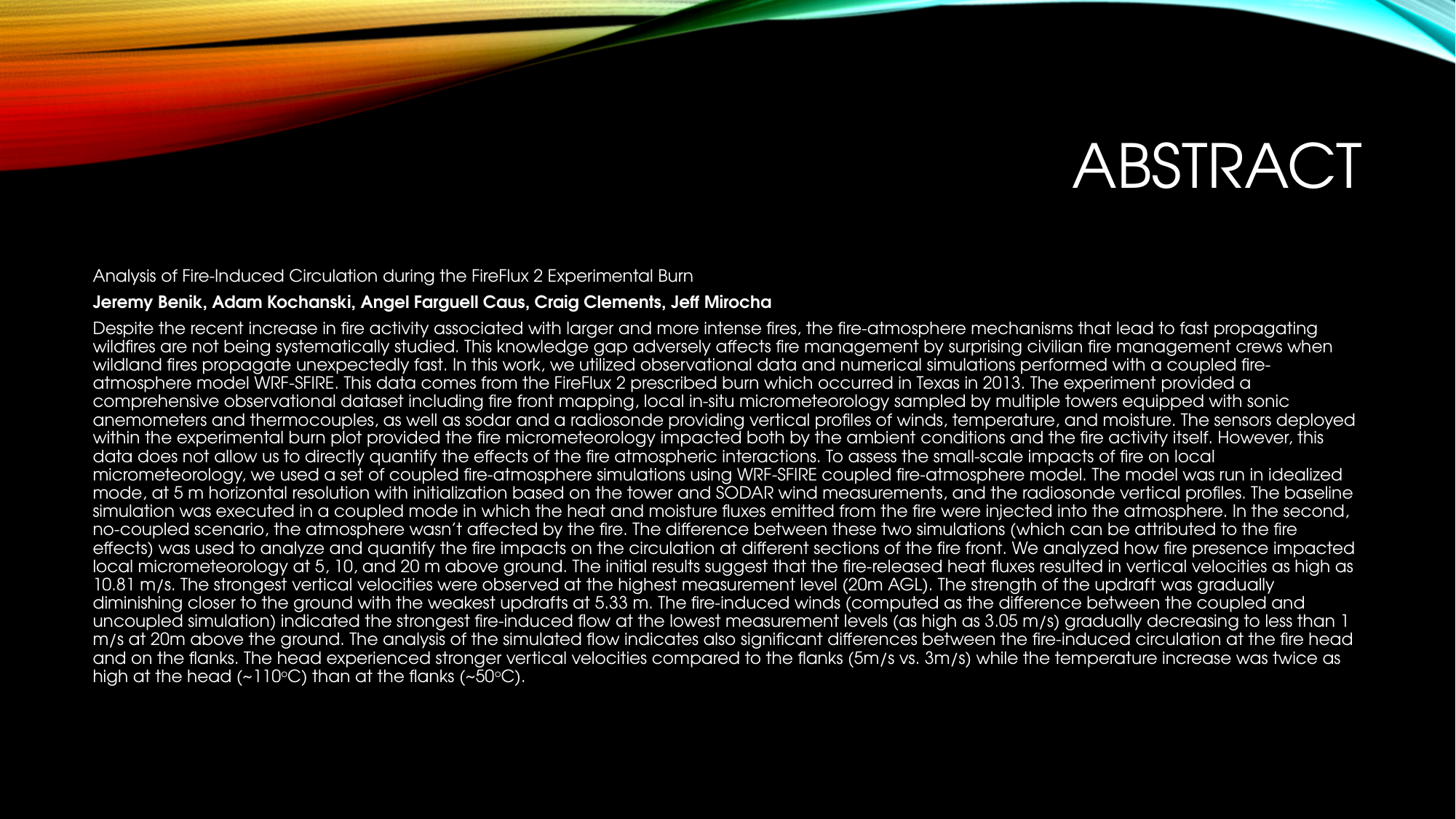

# Abstract
Analysis of Fire-Induced Circulation during the FireFlux 2 Experimental Burn
Jeremy Benik, Adam Kochanski, Angel Farguell Caus, Craig Clements, Jeff Mirocha
Despite the recent increase in fire activity associated with larger and more intense fires, the fire-atmosphere mechanisms that lead to fast propagating wildfires are not being systematically studied. This knowledge gap adversely affects fire management by surprising civilian fire management crews when wildland fires propagate unexpectedly fast. In this work, we utilized observational data and numerical simulations performed with a coupled fire-atmosphere model WRF-SFIRE. This data comes from the FireFlux 2 prescribed burn which occurred in Texas in 2013. The experiment provided a comprehensive observational dataset including fire front mapping, local in-situ micrometeorology sampled by multiple towers equipped with sonic anemometers and thermocouples, as well as sodar and a radiosonde providing vertical profiles of winds, temperature, and moisture. The sensors deployed within the experimental burn plot provided the fire micrometeorology impacted both by the ambient conditions and the fire activity itself. However, this data does not allow us to directly quantify the effects of the fire atmospheric interactions. To assess the small-scale impacts of fire on local micrometeorology, we used a set of coupled fire-atmosphere simulations using WRF-SFIRE coupled fire-atmosphere model. The model was run in idealized mode, at 5 m horizontal resolution with initialization based on the tower and SODAR wind measurements, and the radiosonde vertical profiles. The baseline simulation was executed in a coupled mode in which the heat and moisture fluxes emitted from the fire were injected into the atmosphere. In the second, no-coupled scenario, the atmosphere wasn’t affected by the fire. The difference between these two simulations (which can be attributed to the fire effects) was used to analyze and quantify the fire impacts on the circulation at different sections of the fire front. We analyzed how fire presence impacted local micrometeorology at 5, 10, and 20 m above ground. The initial results suggest that the fire-released heat fluxes resulted in vertical velocities as high as 10.81 m/s. The strongest vertical velocities were observed at the highest measurement level (20m AGL). The strength of the updraft was gradually diminishing closer to the ground with the weakest updrafts at 5.33 m. The fire-induced winds (computed as the difference between the coupled and uncoupled simulation) indicated the strongest fire-induced flow at the lowest measurement levels (as high as 3.05 m/s) gradually decreasing to less than 1 m/s at 20m above the ground. The analysis of the simulated flow indicates also significant differences between the fire-induced circulation at the fire head and on the flanks. The head experienced stronger vertical velocities compared to the flanks (5m/s vs. 3m/s) while the temperature increase was twice as high at the head (~110oC) than at the flanks (~50oC).